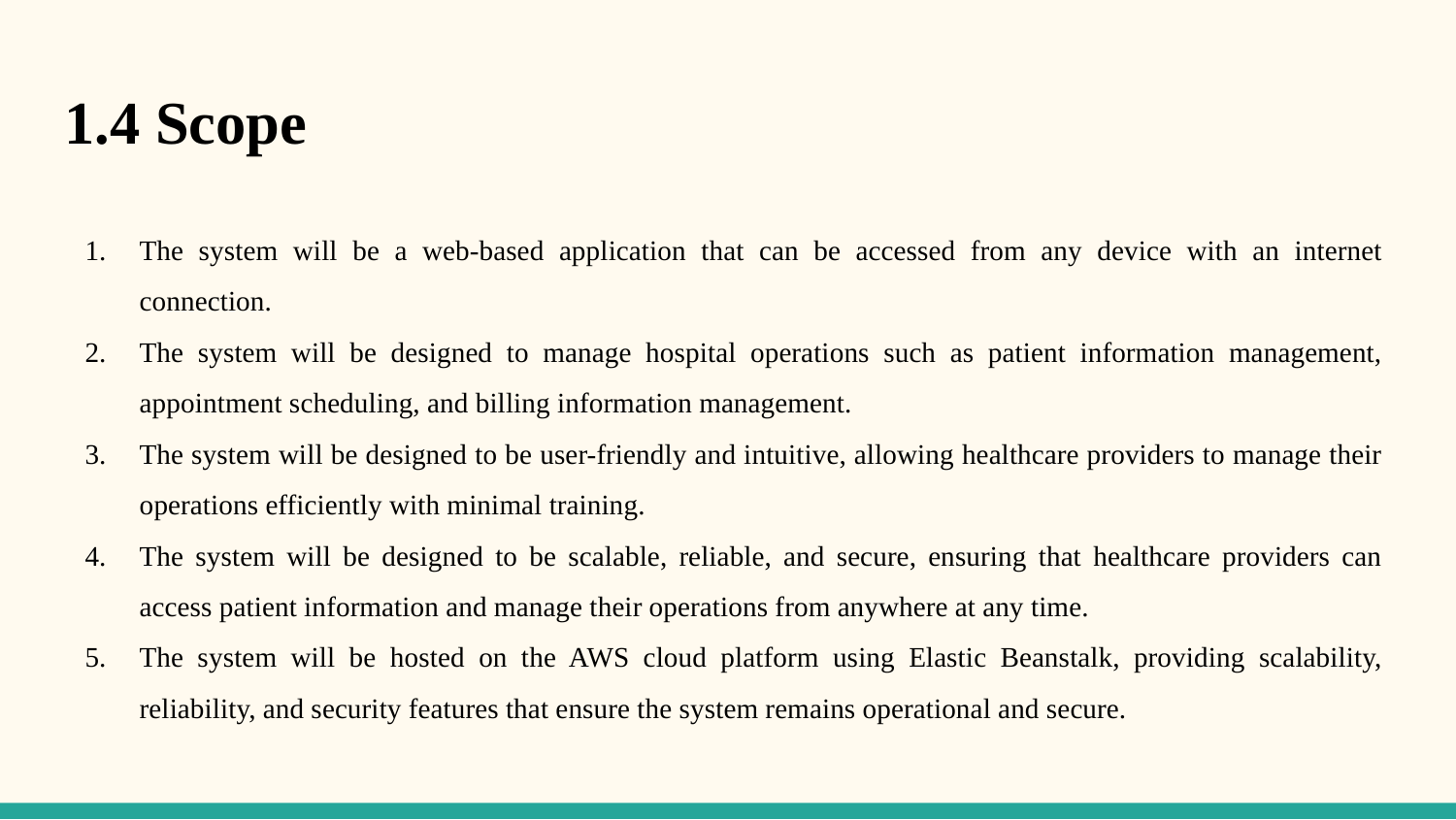

# 1.4 Scope
The system will be a web-based application that can be accessed from any device with an internet connection.
The system will be designed to manage hospital operations such as patient information management, appointment scheduling, and billing information management.
The system will be designed to be user-friendly and intuitive, allowing healthcare providers to manage their operations efficiently with minimal training.
The system will be designed to be scalable, reliable, and secure, ensuring that healthcare providers can access patient information and manage their operations from anywhere at any time.
The system will be hosted on the AWS cloud platform using Elastic Beanstalk, providing scalability, reliability, and security features that ensure the system remains operational and secure.